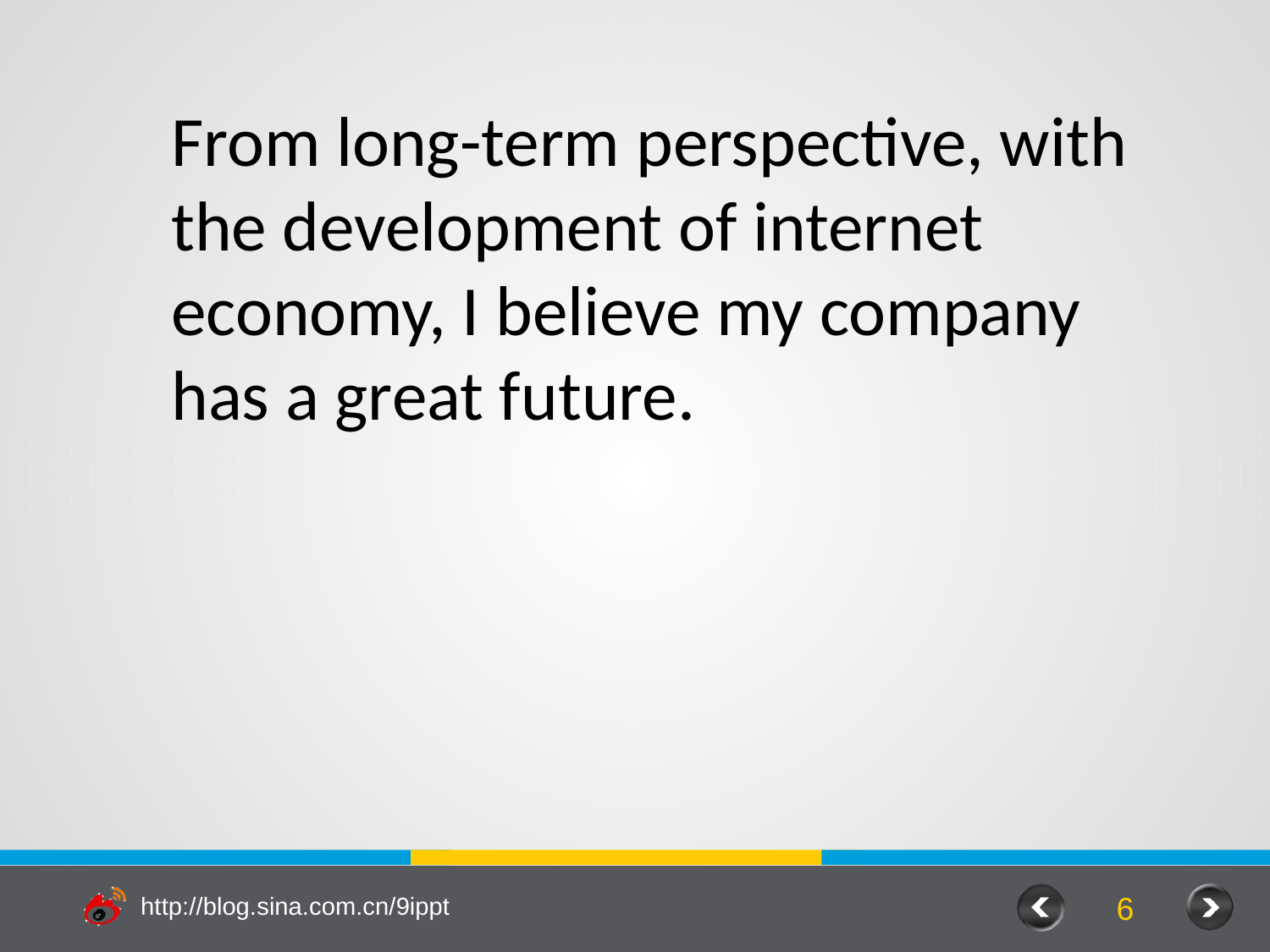

From long-term perspective, with  the development of internet economy, I believe my company has a great future.
6